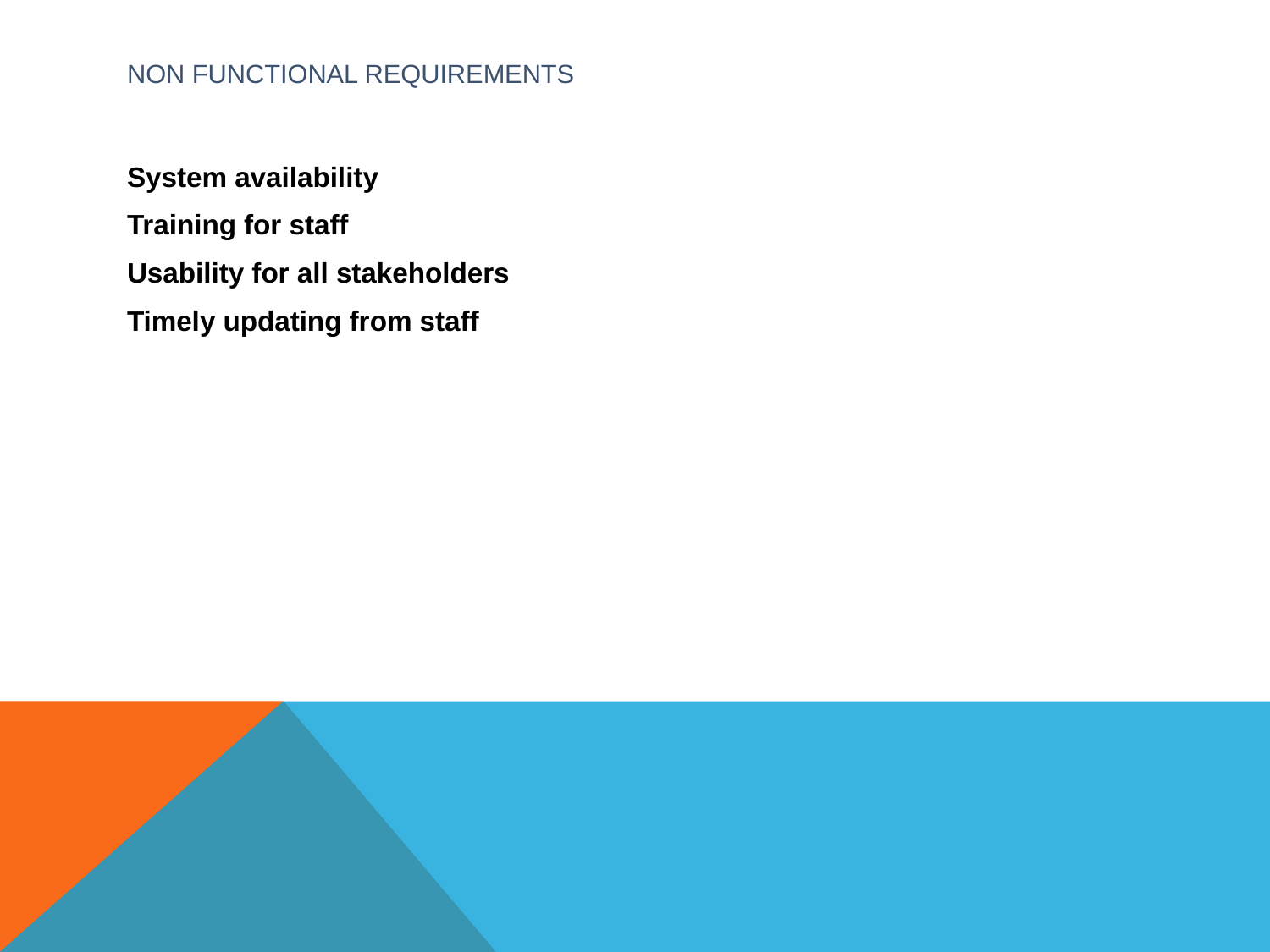

# Non functional requirements
System availability
Training for staff
Usability for all stakeholders
Timely updating from staff